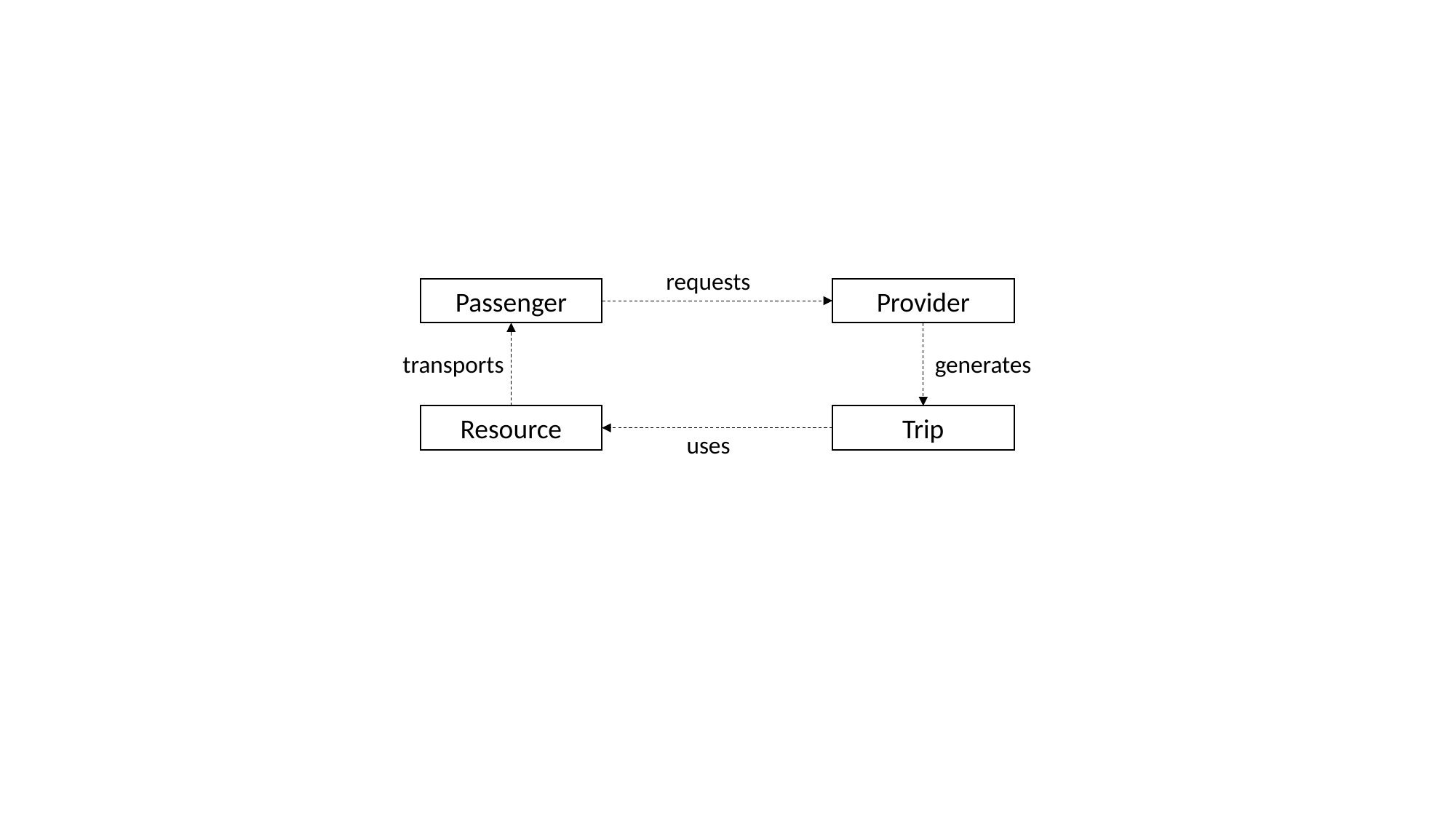

requests
Passenger
Provider
transports
generates
Resource
Trip
uses